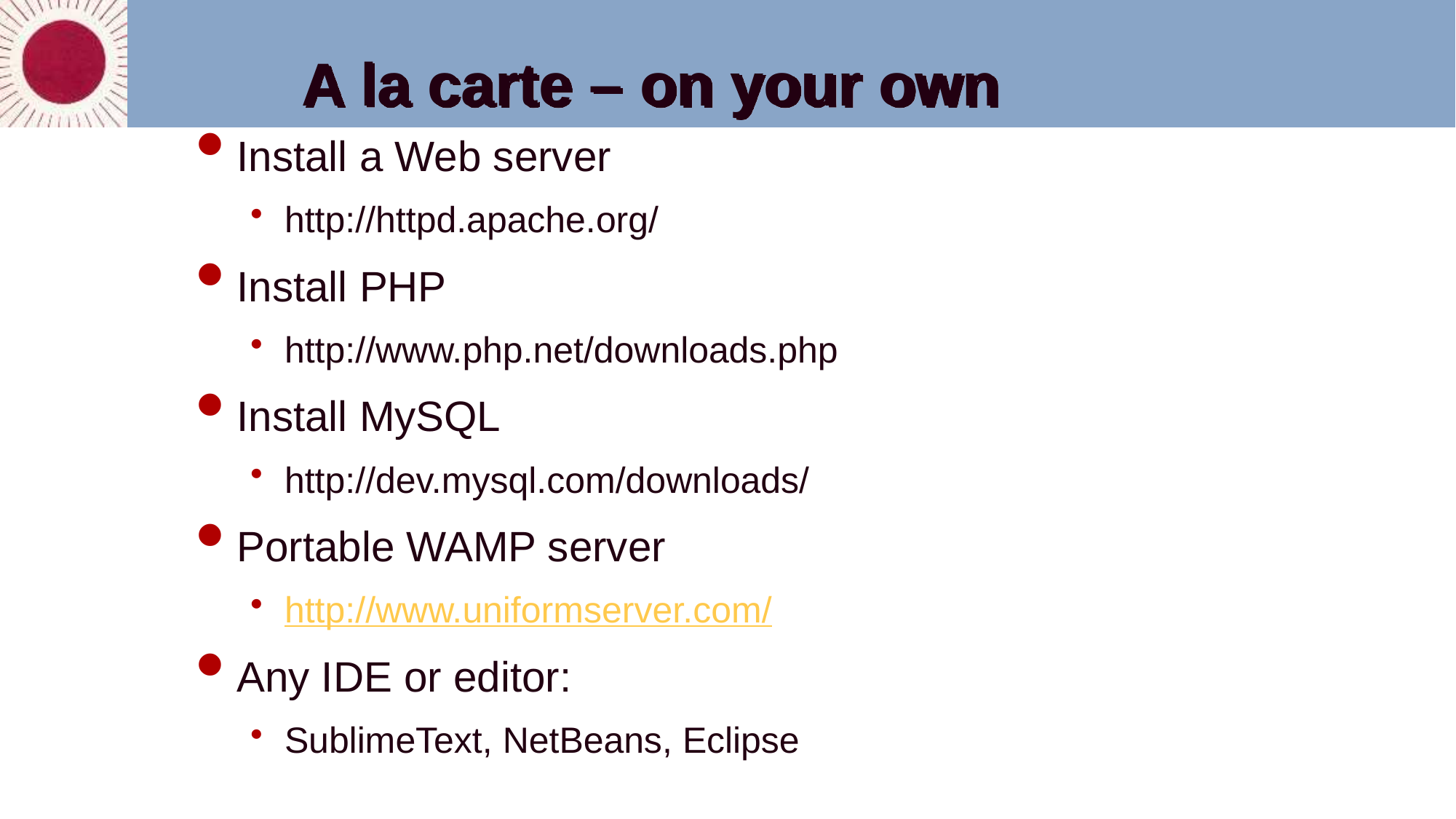

# A la carte – on your own
Install a Web server
http://httpd.apache.org/
Install PHP
http://www.php.net/downloads.php
Install MySQL
http://dev.mysql.com/downloads/
Portable WAMP server
http://www.uniformserver.com/
Any IDE or editor:
SublimeText, NetBeans, Eclipse
 30